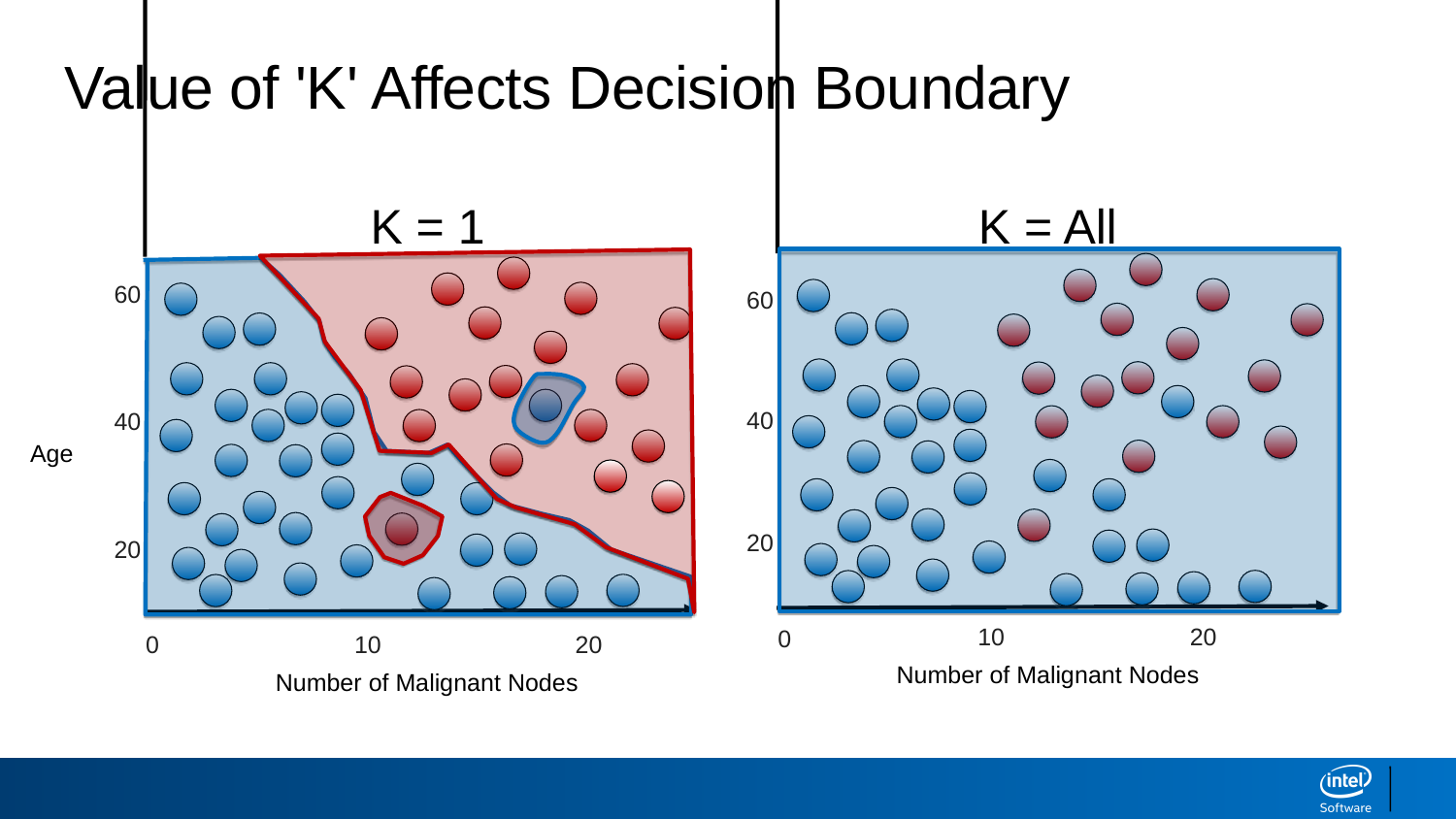

Value of 'K' Affects Decision Boundary
K = 1
K = All
60

60
40
40
Age
20
20
10
20
0
0
10
20
Number of Malignant Nodes
Number of Malignant Nodes